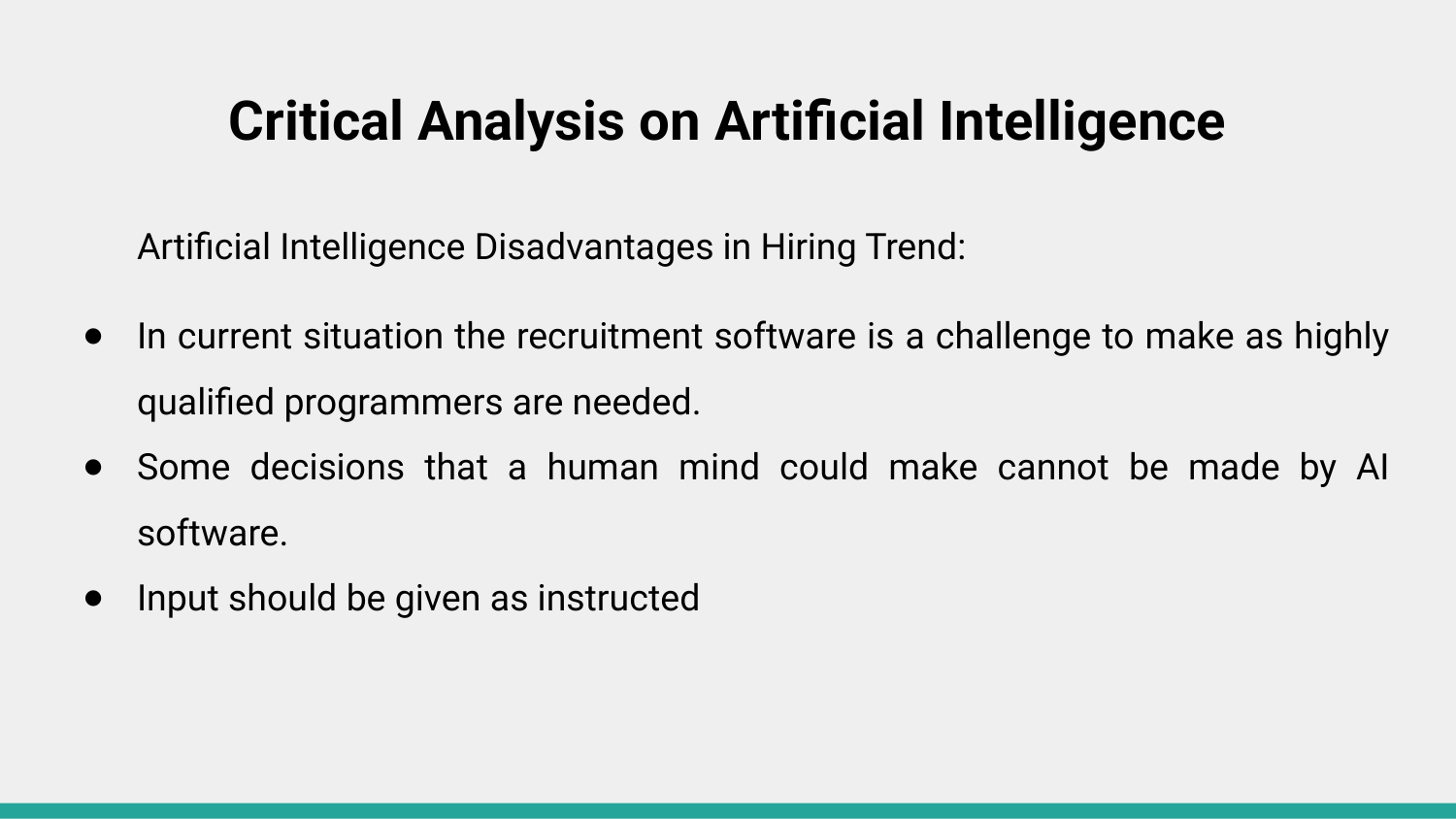

# Critical Analysis on Artificial Intelligence
Artificial Intelligence Disadvantages in Hiring Trend:
In current situation the recruitment software is a challenge to make as highly qualified programmers are needed.
Some decisions that a human mind could make cannot be made by AI software.
Input should be given as instructed